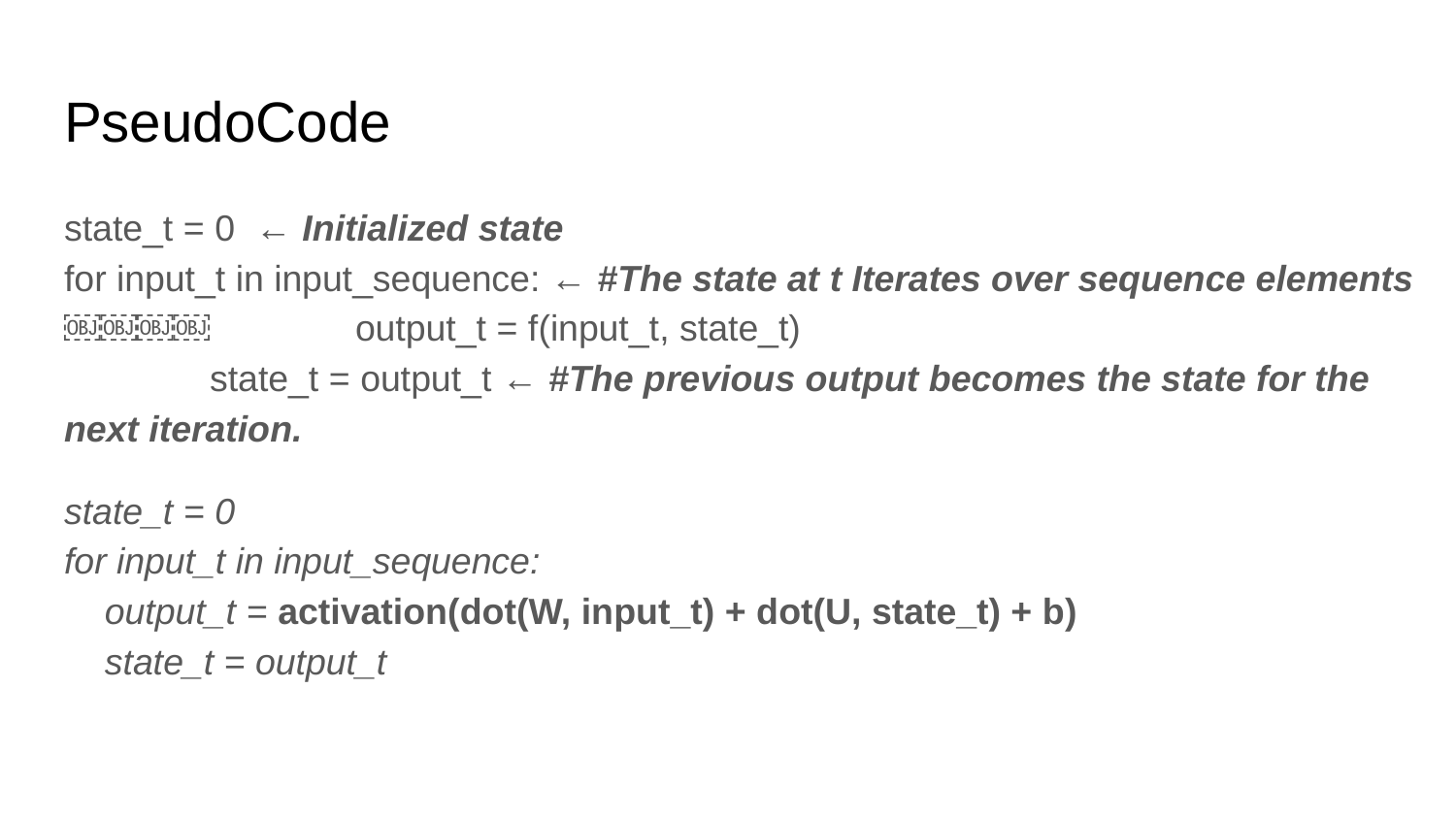

# PseudoCode
state_t = 0  ← Initialized state
for input_t in input_sequence: ← #The state at t Iterates over sequence elements
￼￼￼￼	output_t = f(input_t, state_t)
	state_t = output_t ← #The previous output becomes the state for the next iteration.
state_t = 0
for input_t in input_sequence:
    output_t = activation(dot(W, input_t) + dot(U, state_t) + b)
    state_t = output_t